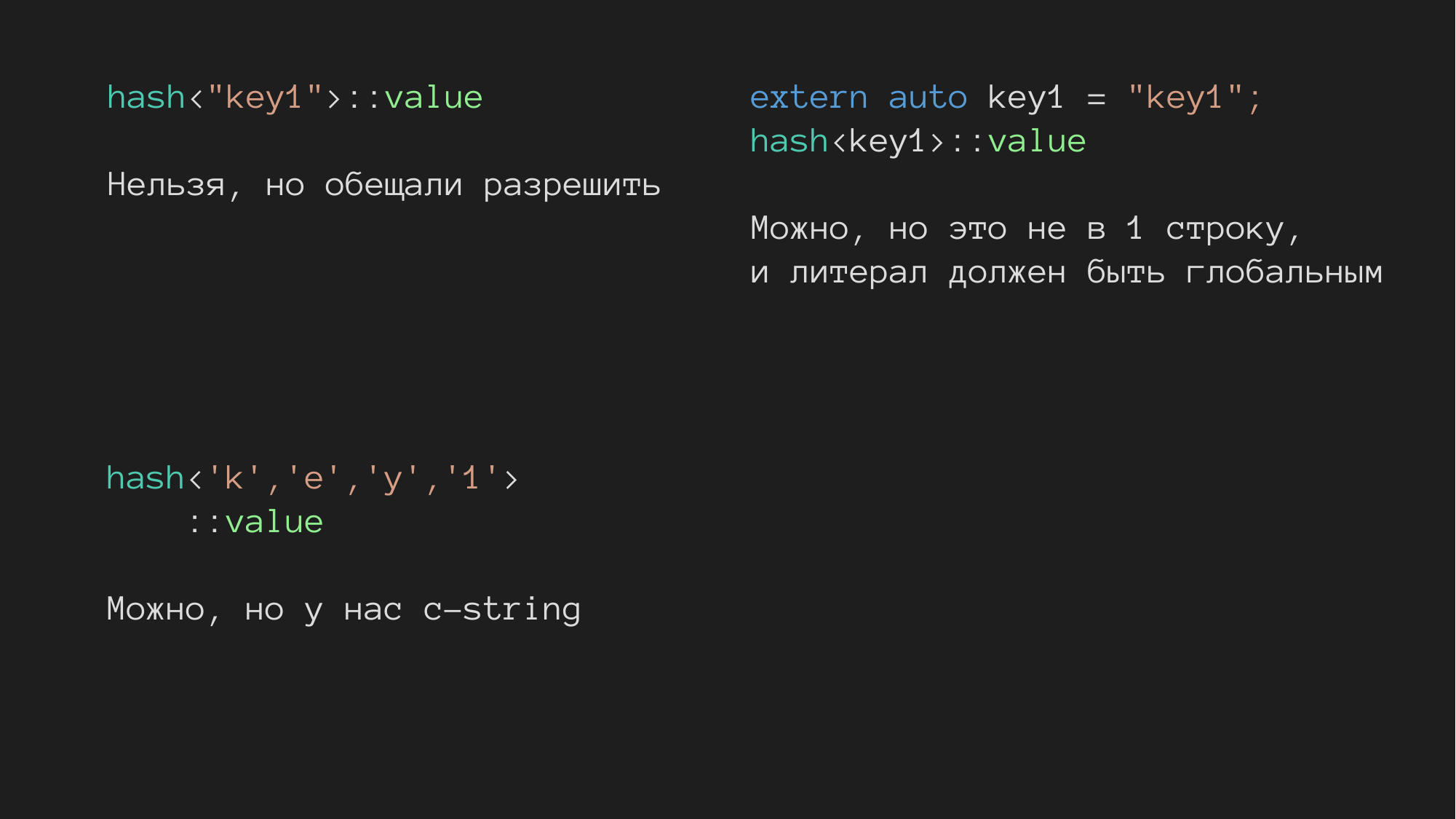

hash<"key1">::value

Нельзя, но обещали разрешить
extern auto key1 = "key1";
hash<key1>::value

Можно, но это не в 1 строку,
и литерал должен быть глобальным
hash<'k','e','y','1'>
    ::value

Можно, но у нас c-string